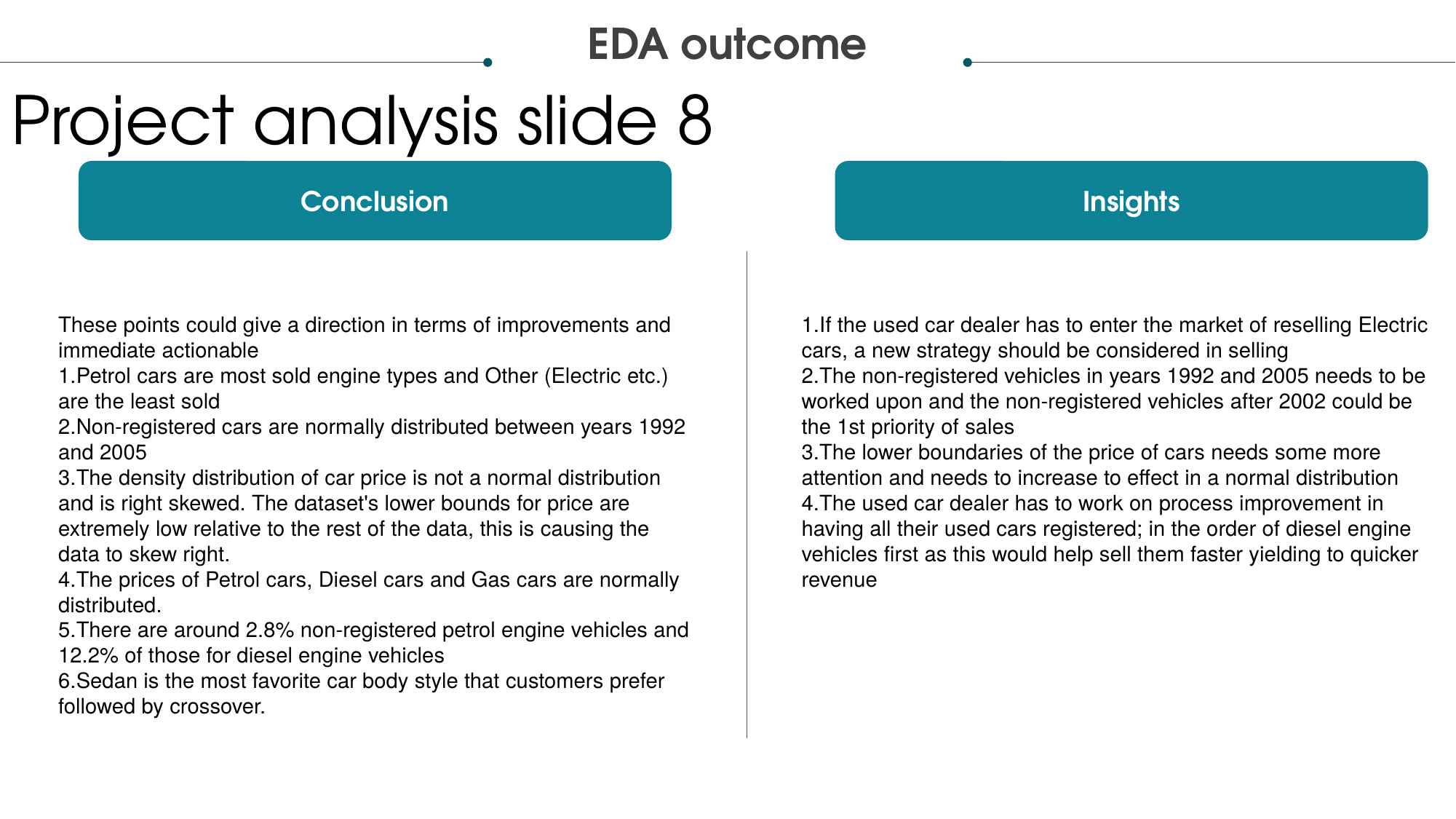

EDA outcome
Project analysis slide 8
Conclusion
Insights
These points could give a direction in terms of improvements and immediate actionable
Petrol cars are most sold engine types and Other (Electric etc.) are the least sold
Non-registered cars are normally distributed between years 1992 and 2005
The density distribution of car price is not a normal distribution and is right skewed. The dataset's lower bounds for price are extremely low relative to the rest of the data, this is causing the data to skew right.
The prices of Petrol cars, Diesel cars and Gas cars are normally distributed.
There are around 2.8% non-registered petrol engine vehicles and 12.2% of those for diesel engine vehicles
Sedan is the most favorite car body style that customers prefer followed by crossover.
If the used car dealer has to enter the market of reselling Electric cars, a new strategy should be considered in selling
The non-registered vehicles in years 1992 and 2005 needs to be worked upon and the non-registered vehicles after 2002 could be the 1st priority of sales
The lower boundaries of the price of cars needs some more attention and needs to increase to effect in a normal distribution
The used car dealer has to work on process improvement in having all their used cars registered; in the order of diesel engine vehicles first as this would help sell them faster yielding to quicker revenue